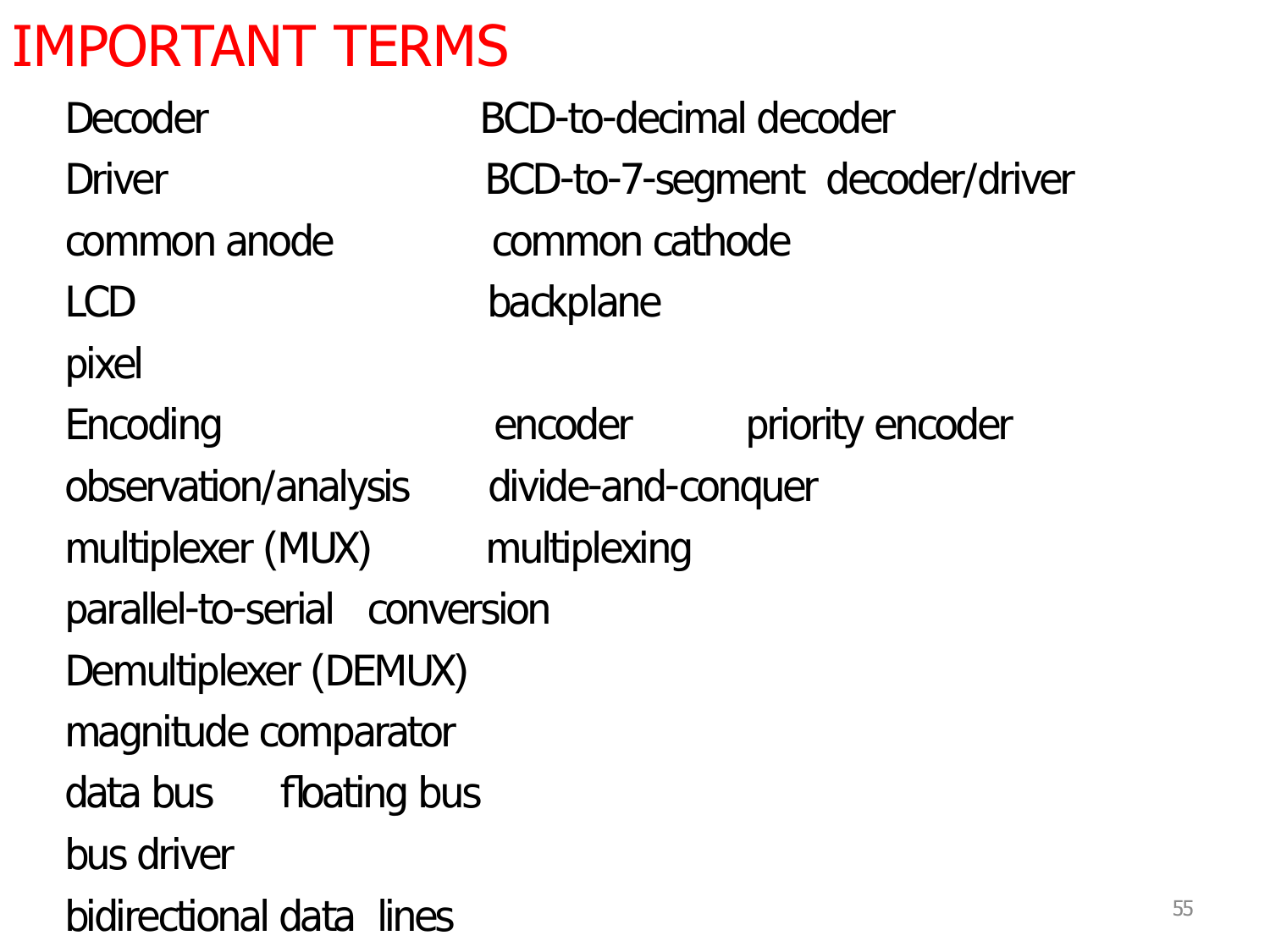

IMPORTANT TERMS
Decoder                        BCD-to-decimal decoder
Driver                            BCD-to-7-segment  decoder/driver
common anode              common cathode
LCD                               backplane
pixel
Encoding                        encoder          priority encoder
observation/analysis       divide-and-conquer
multiplexer (MUX)          multiplexing
parallel-to-serial   conversion
Demultiplexer (DEMUX)
magnitude comparator
data bus      floating bus
bus driver
bidirectional data  lines
55